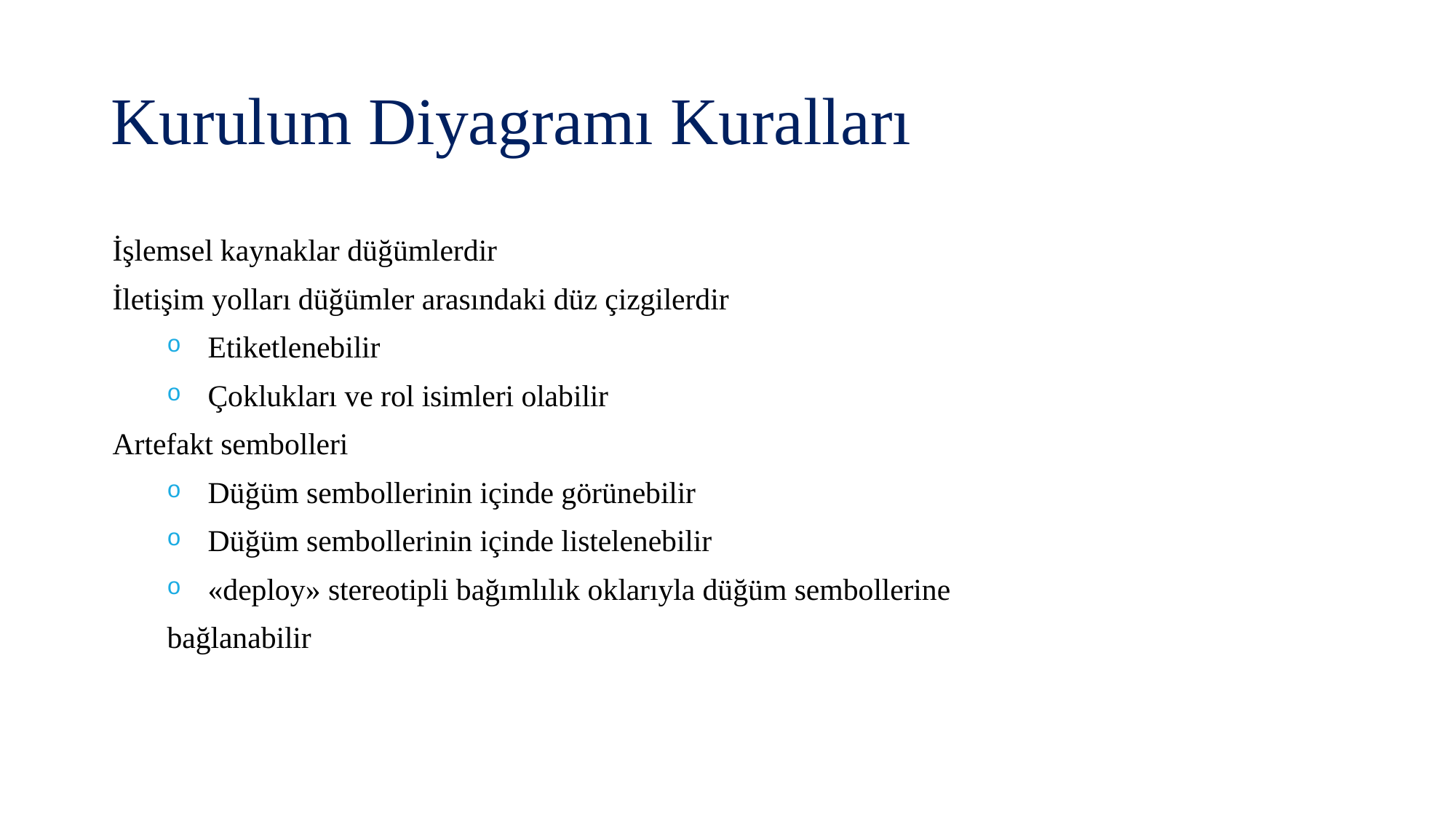

# Kurulum Diyagramı Kuralları
İşlemsel kaynaklar düğümlerdir
İletişim yolları düğümler arasındaki düz çizgilerdir
Etiketlenebilir
Çoklukları ve rol isimleri olabilir
Artefakt sembolleri
Düğüm sembollerinin içinde görünebilir
Düğüm sembollerinin içinde listelenebilir
«deploy» stereotipli bağımlılık oklarıyla düğüm sembollerine
bağlanabilir